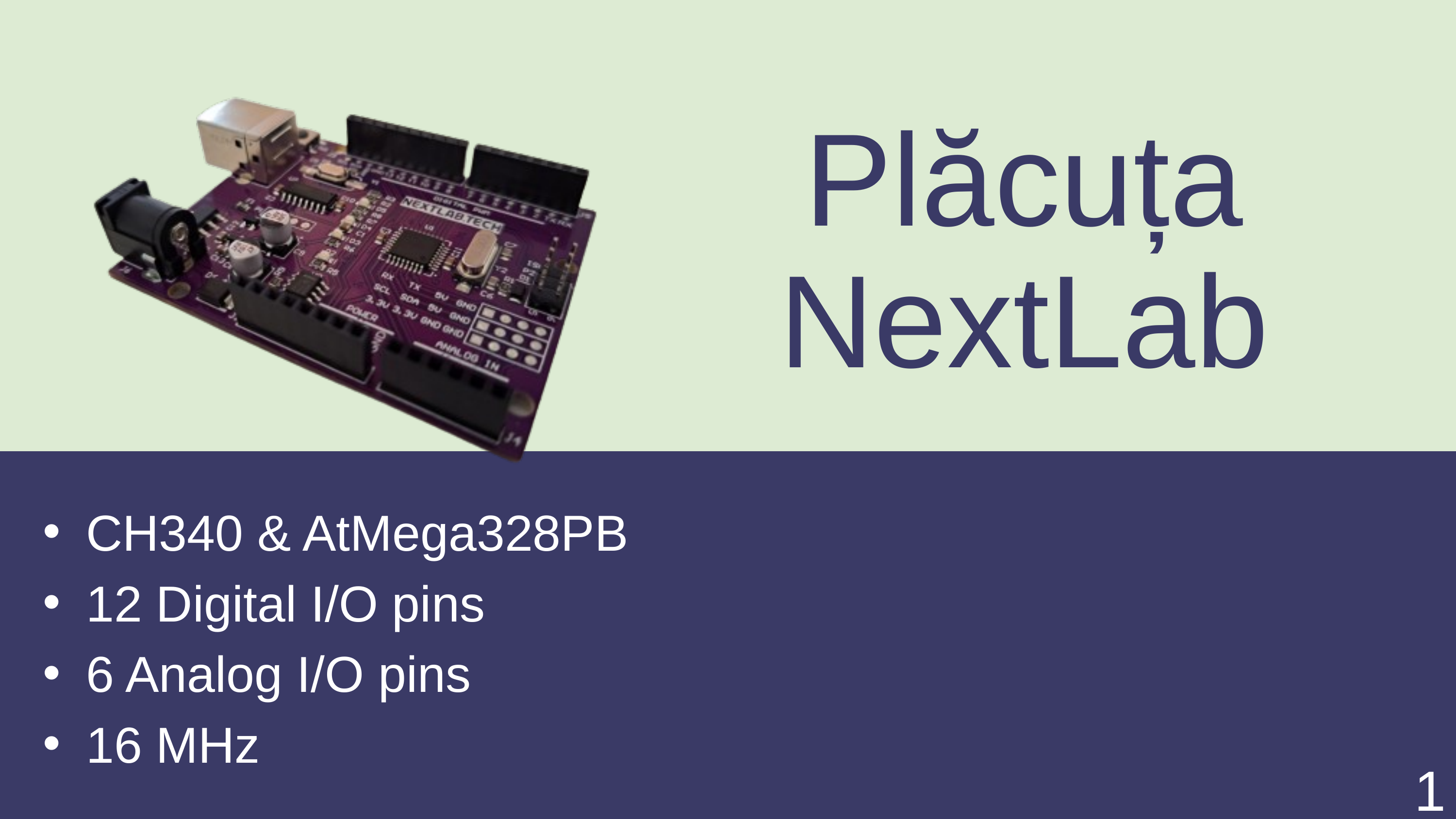

Plăcuța NextLab

CH340 & AtMega328PB
12 Digital I/O pins
6 Analog I/O pins
16 MHz
1